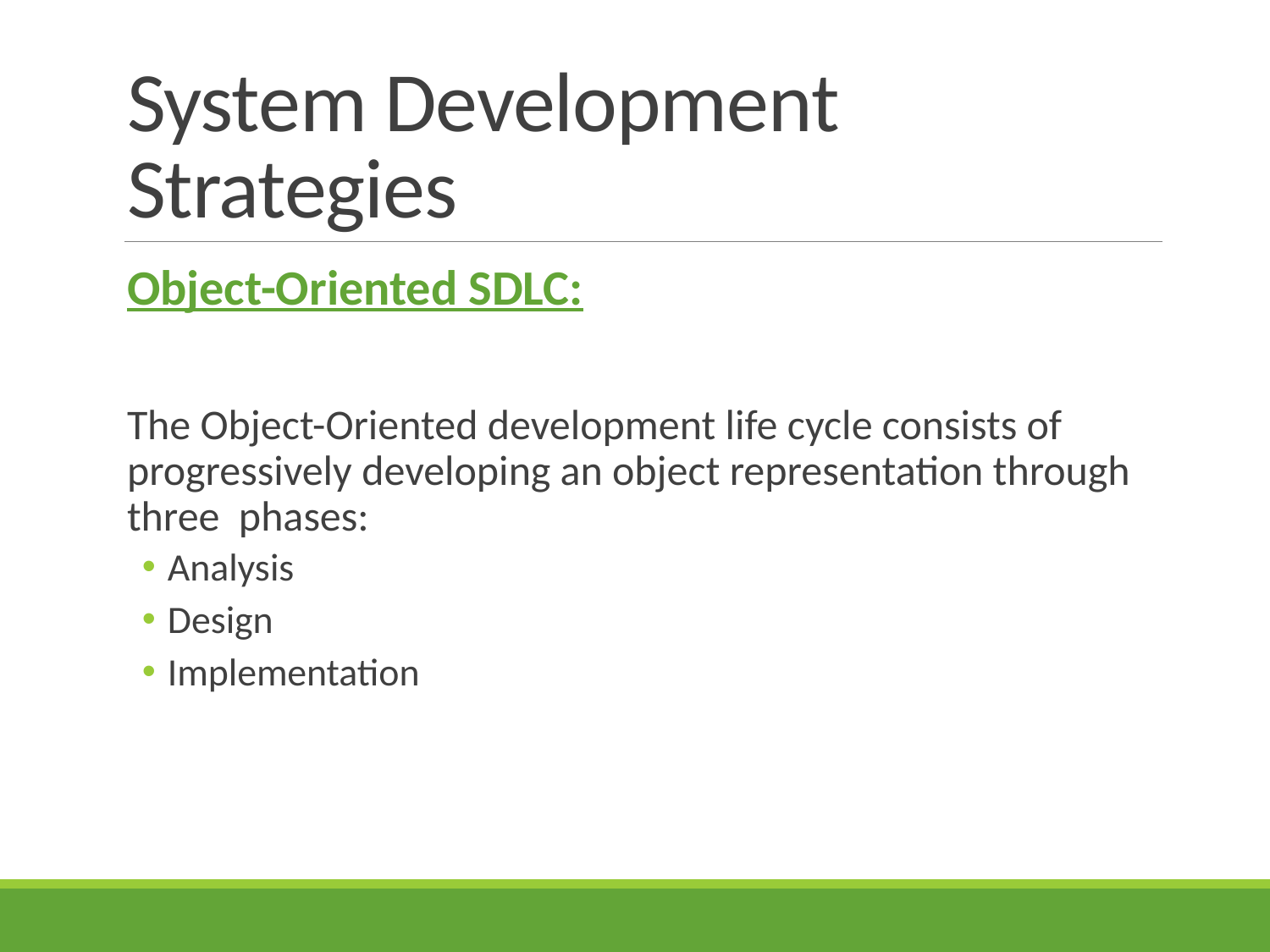

# System Development Strategies
Object-Oriented SDLC:

The Object-Oriented development life cycle consists of  progressively developing an object representation through three  phases:
Analysis
Design
Implementation